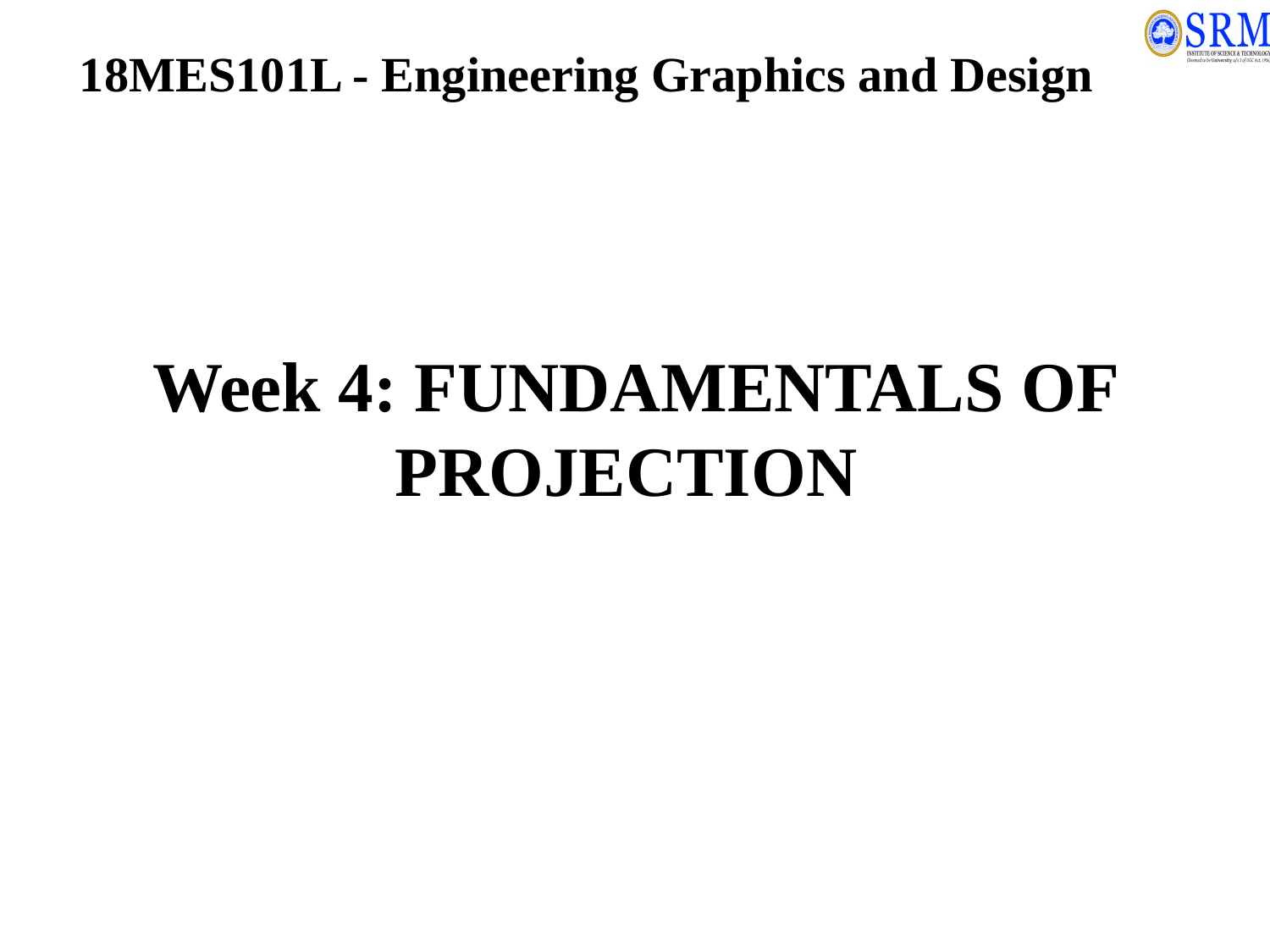

# 18MES101L - Engineering Graphics and Design

Week 4: FUNDAMENTALS OF PROJECTION